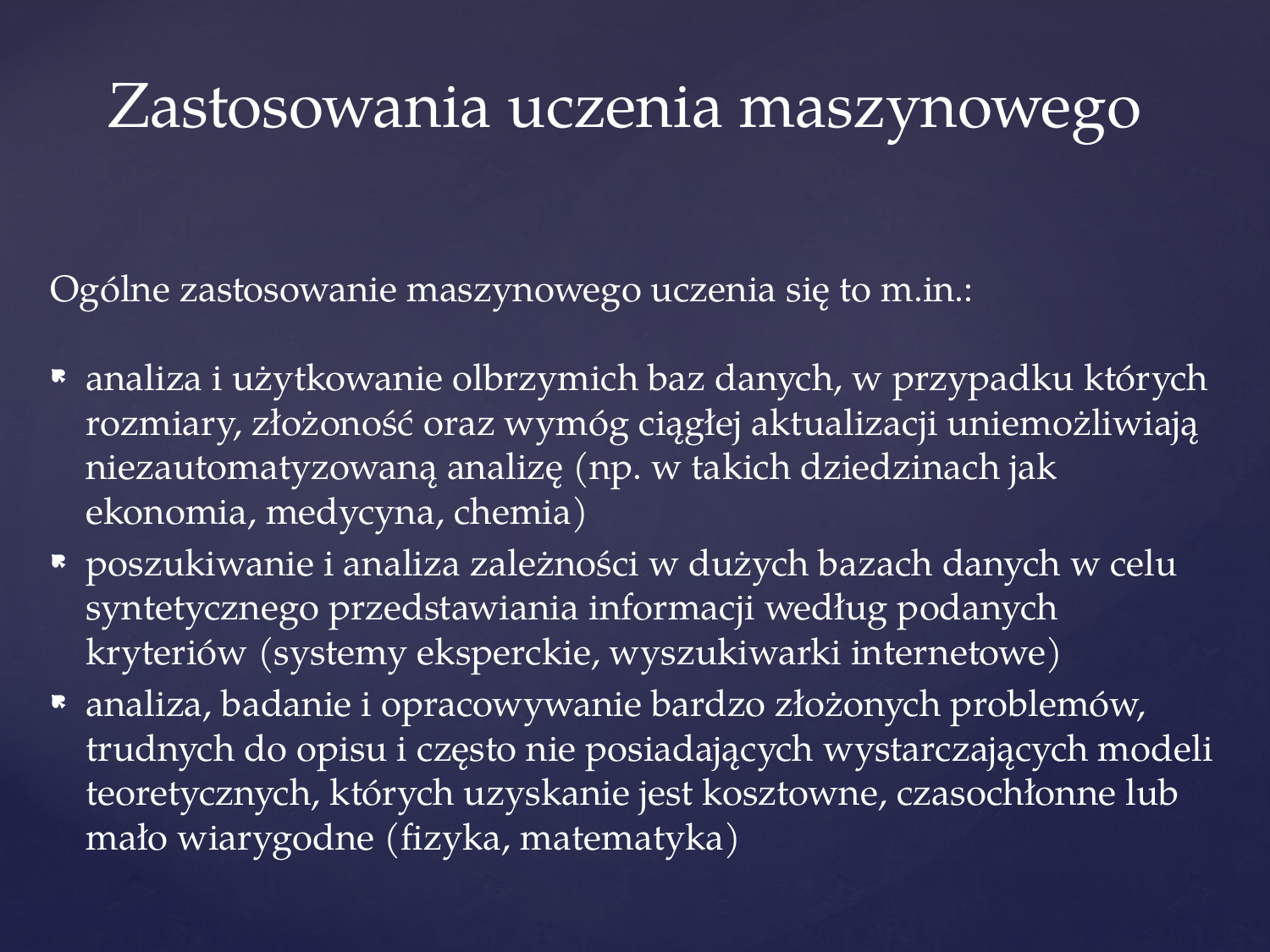

# Zastosowania uczenia maszynowego
Ogólne zastosowanie maszynowego uczenia się to m.in.:

analiza i użytkowanie olbrzymich baz danych, w przypadku których rozmiary, złożoność oraz wymóg ciągłej aktualizacji uniemożliwiają niezautomatyzowaną analizę (np. w takich dziedzinach jak ekonomia, medycyna, chemia)
poszukiwanie i analiza zależności w dużych bazach danych w celu syntetycznego przedstawiania informacji według podanych kryteriów (systemy eksperckie, wyszukiwarki internetowe)
analiza, badanie i opracowywanie bardzo złożonych problemów, trudnych do opisu i często nie posiadających wystarczających modeli teoretycznych, których uzyskanie jest kosztowne, czasochłonne lub mało wiarygodne (fizyka, matematyka)